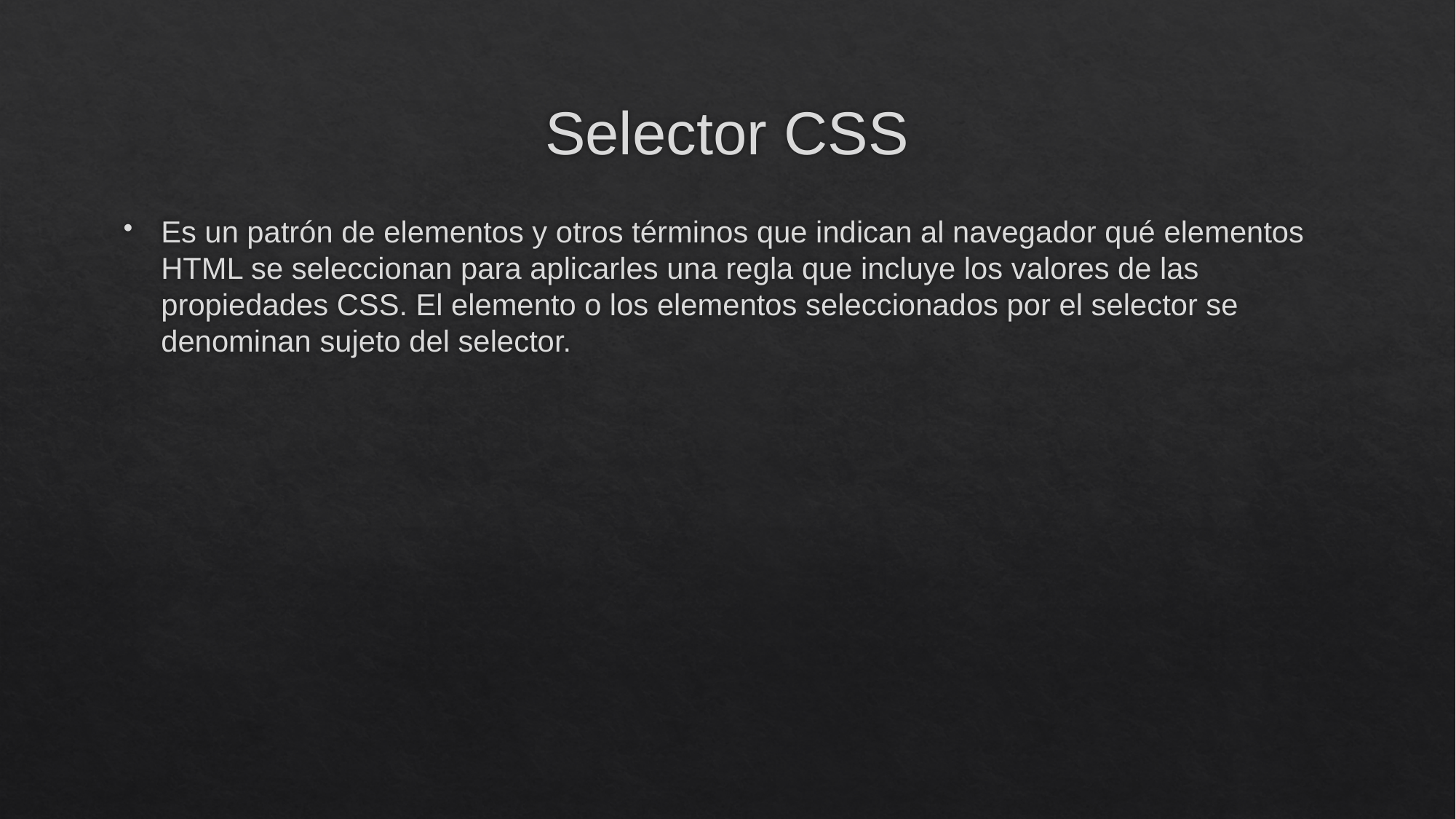

# Selector CSS
Es un patrón de elementos y otros términos que indican al navegador qué elementos HTML se seleccionan para aplicarles una regla que incluye los valores de las propiedades CSS. El elemento o los elementos seleccionados por el selector se denominan sujeto del selector.